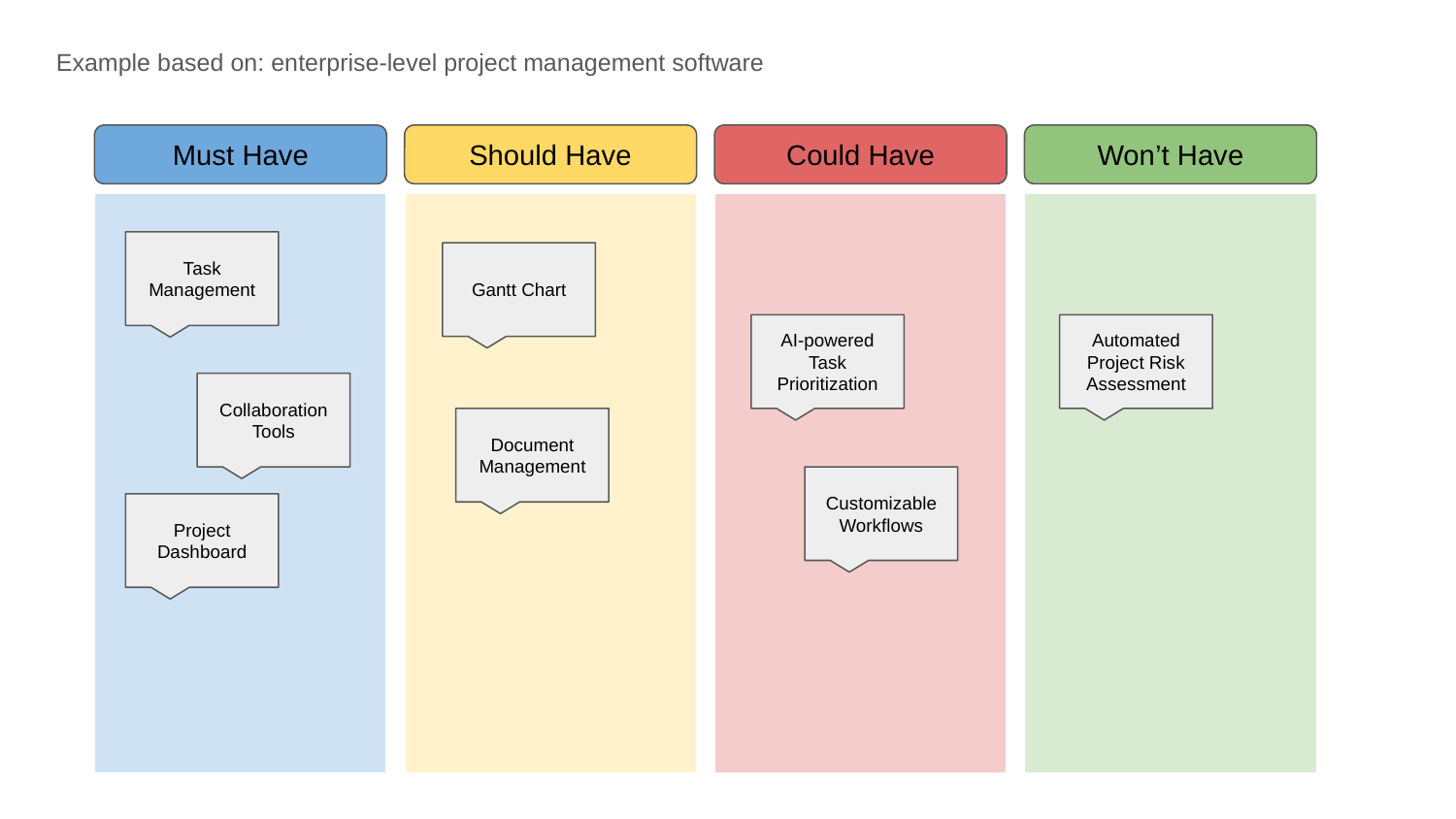

Example based on: enterprise-level project management software
Must Have
Should Have
Could Have
Won’t Have

Task Management
Gantt Chart
AI-powered Task Prioritization
Automated Project Risk Assessment
Collaboration Tools
Document Management
Customizable Workflows
Project Dashboard